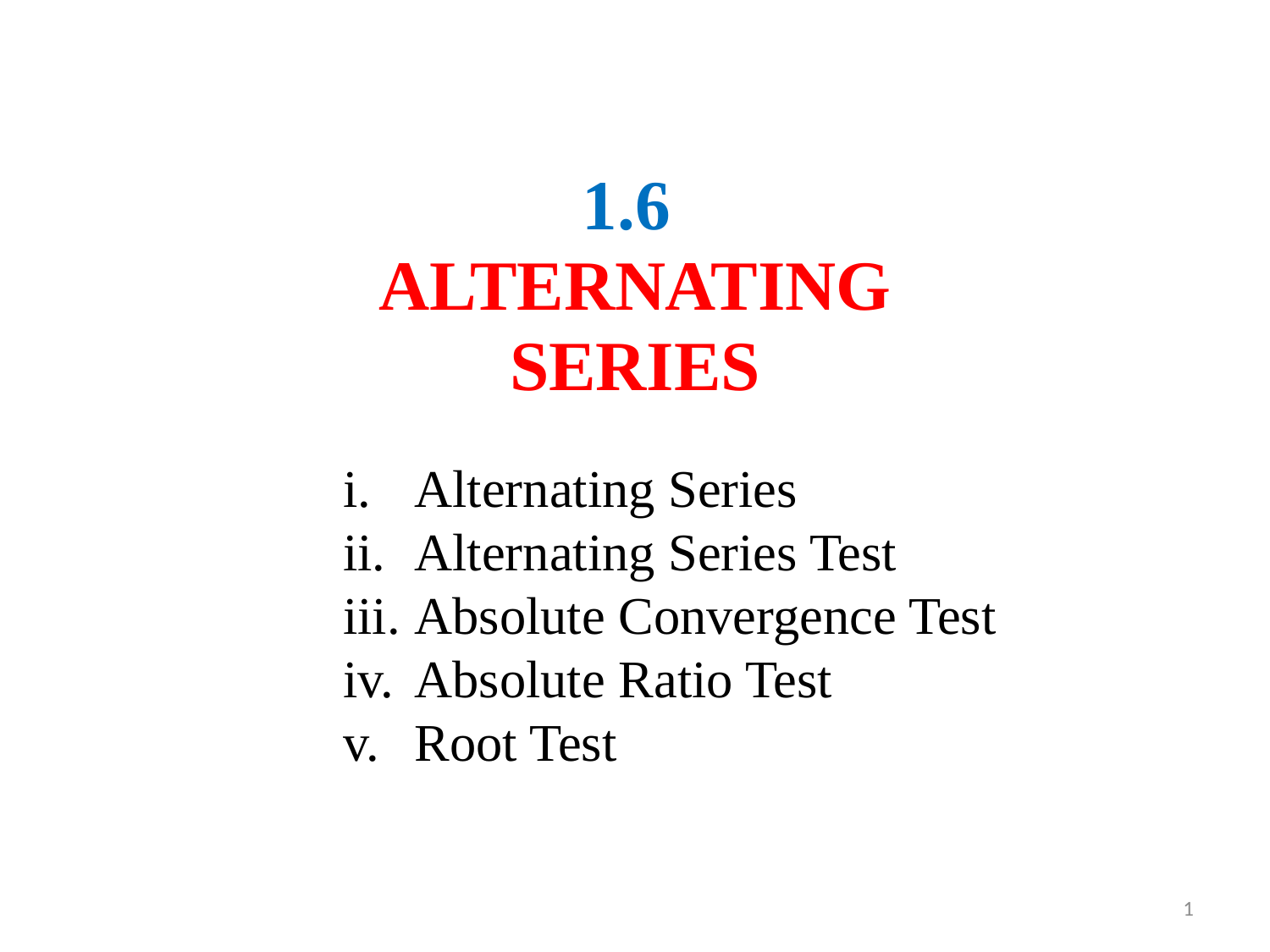

1.6
ALTERNATING
SERIES
Alternating Series
Alternating Series Test
Absolute Convergence Test
Absolute Ratio Test
Root Test

1